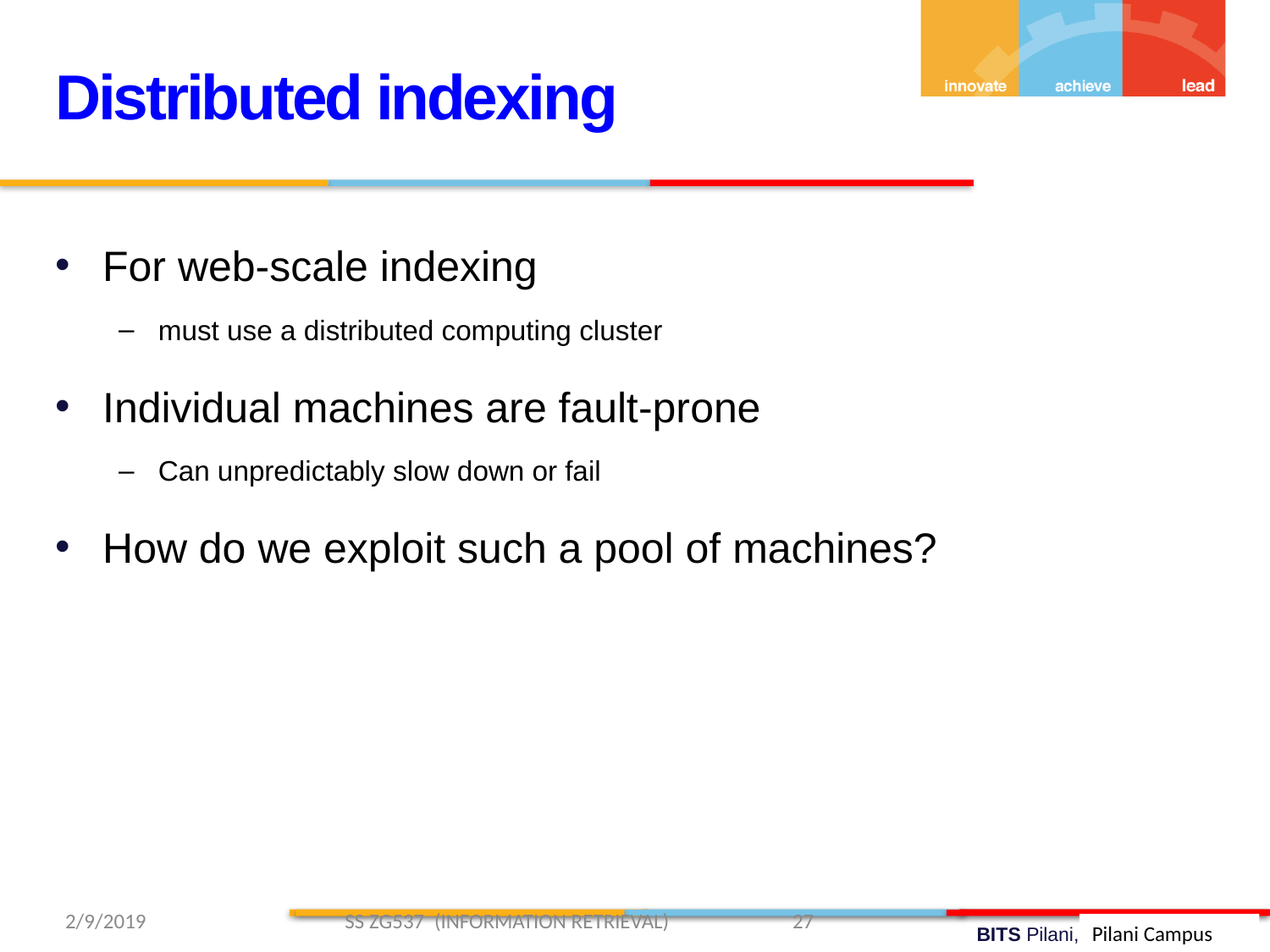

Distributed indexing
For web-scale indexing
must use a distributed computing cluster
Individual machines are fault-prone
Can unpredictably slow down or fail
How do we exploit such a pool of machines?

2/9/2019                                         SS ZG537  (INFORMATION RETRIEVAL)                         27
Pilani Campus